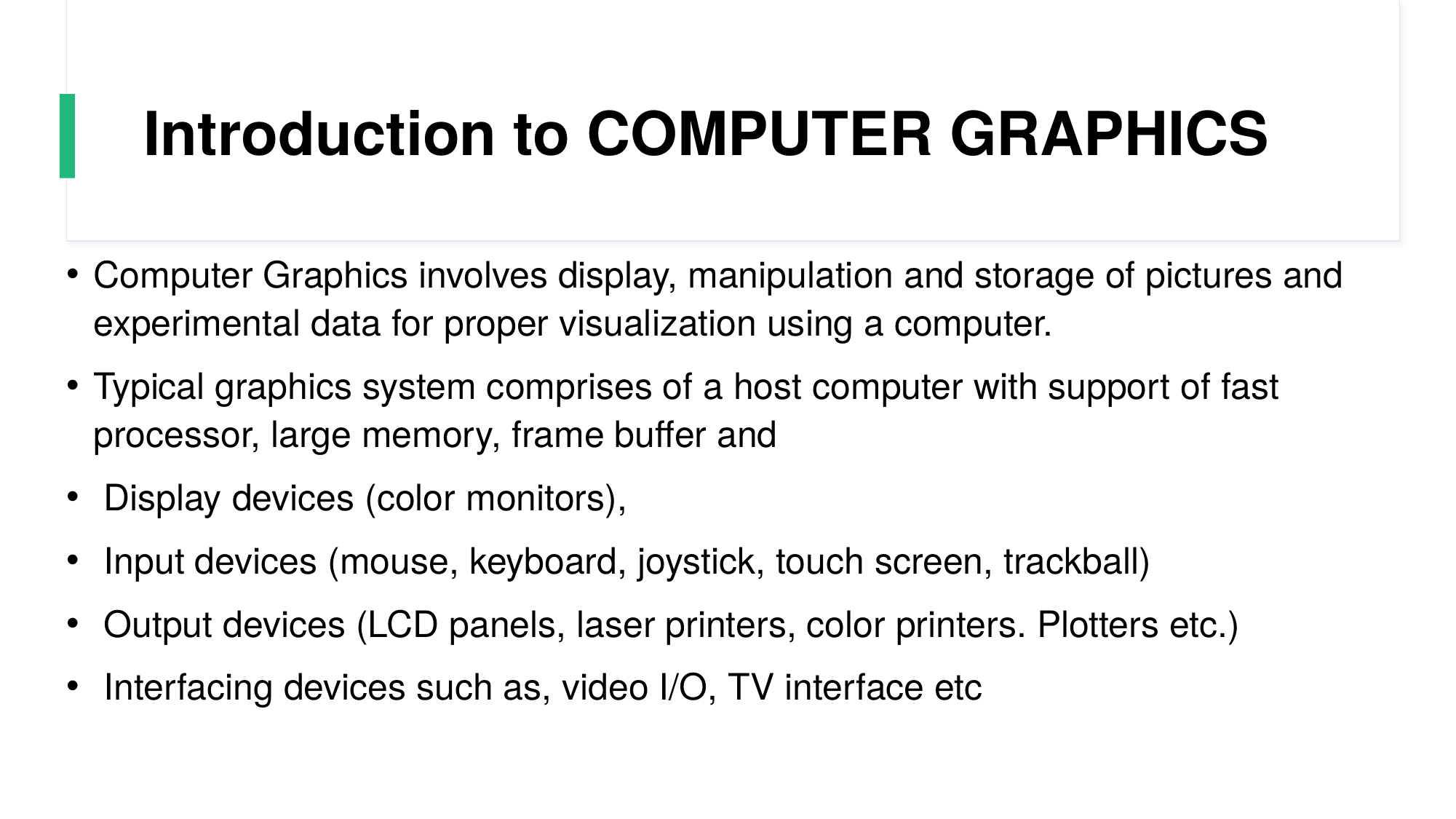

# Introduction to COMPUTER GRAPHICS
Computer Graphics involves display, manipulation and storage of pictures and experimental data for proper visualization using a computer.
Typical graphics system comprises of a host computer with support of fast processor, large memory, frame buffer and
 Display devices (color monitors),
 Input devices (mouse, keyboard, joystick, touch screen, trackball)
 Output devices (LCD panels, laser printers, color printers. Plotters etc.)
 Interfacing devices such as, video I/O, TV interface etc